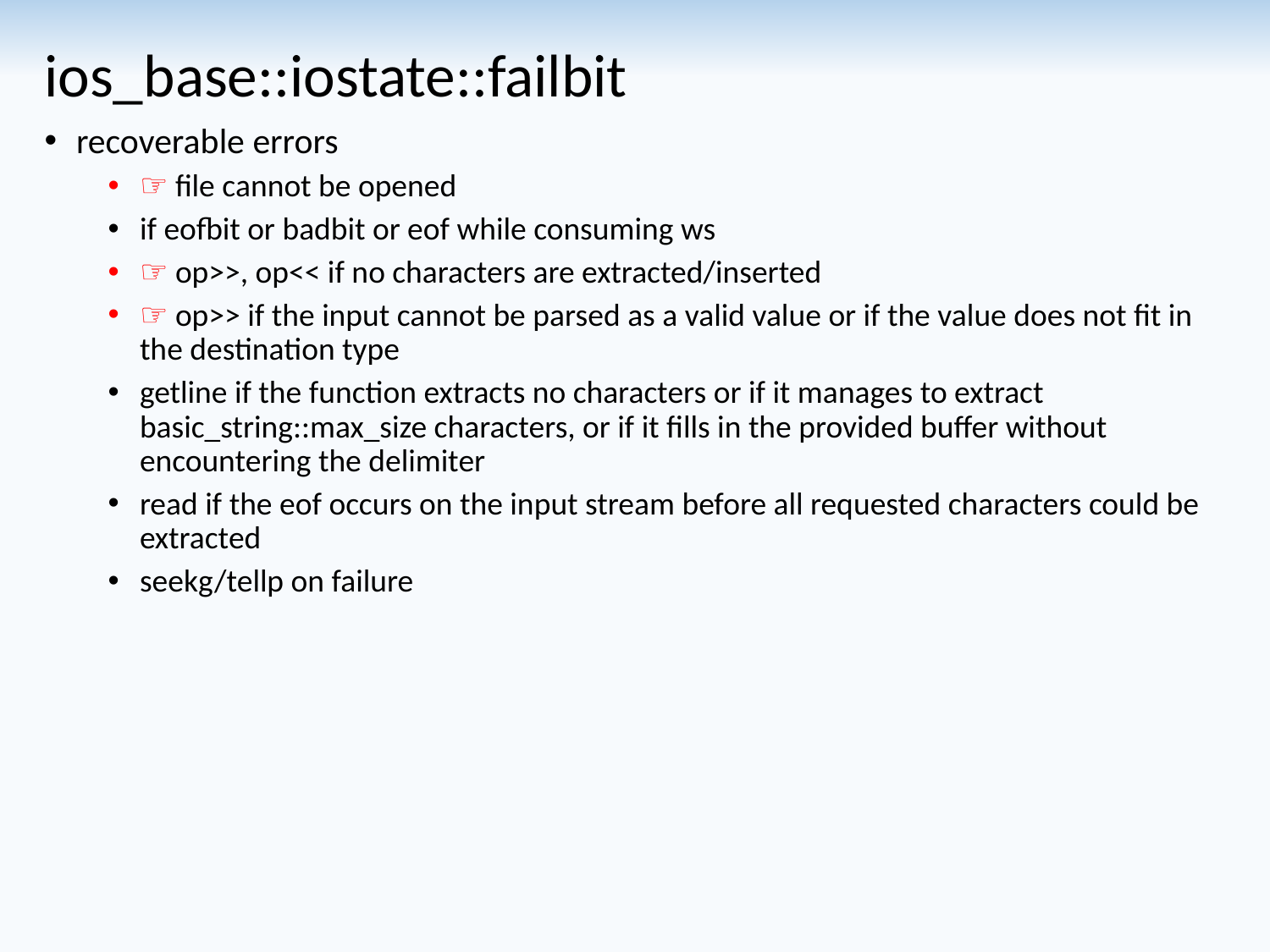

# ios_base::iostate::failbit
recoverable errors
☞ file cannot be opened
if eofbit or badbit or eof while consuming ws
☞ op>>, op<< if no characters are extracted/inserted
☞ op>> if the input cannot be parsed as a valid value or if the value does not fit in the destination type
getline if the function extracts no characters or if it manages to extract basic_string::max_size characters, or if it fills in the provided buffer without encountering the delimiter
read if the eof occurs on the input stream before all requested characters could be extracted
seekg/tellp on failure